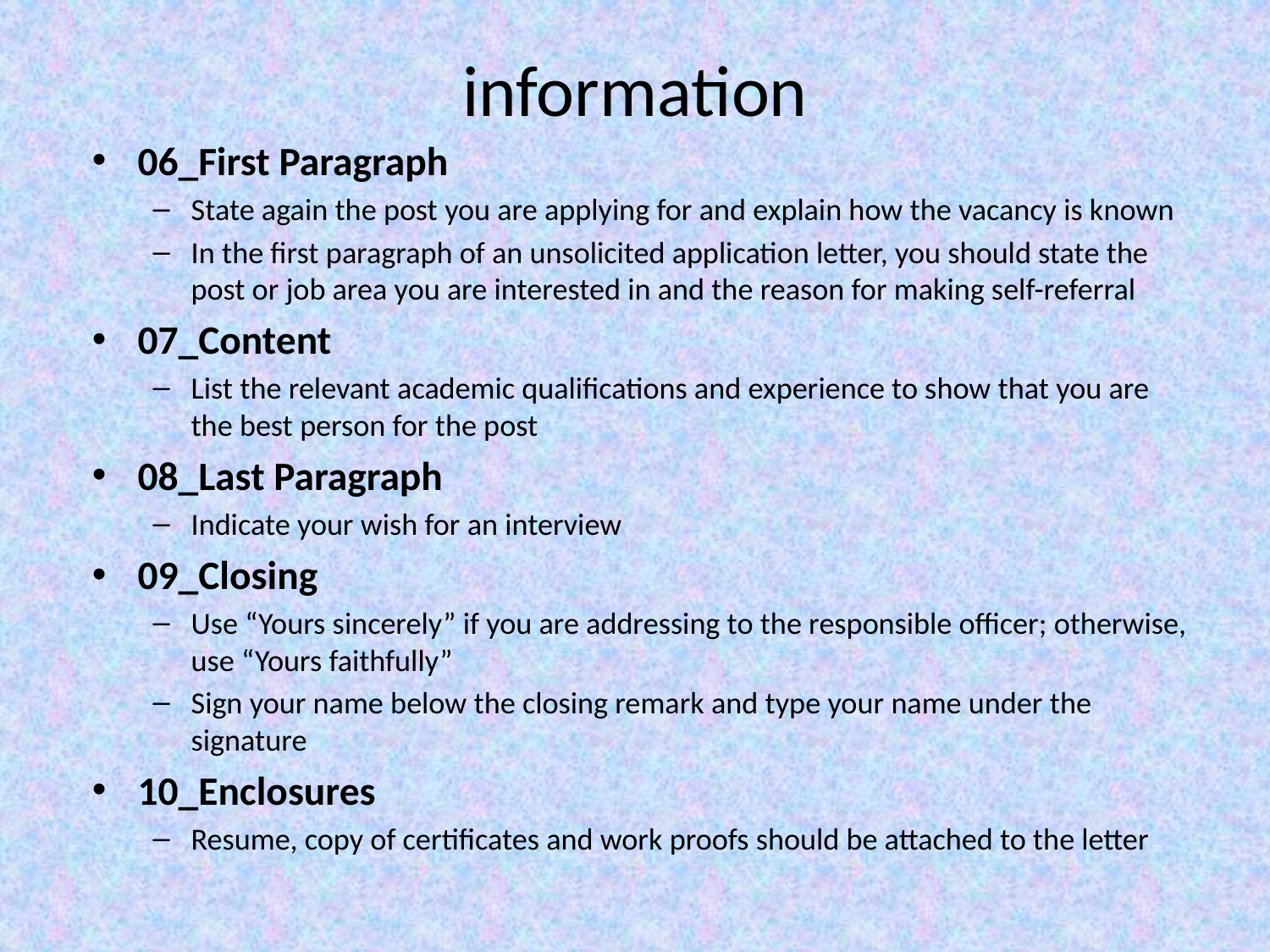

# information
06_First Paragraph
State again the post you are applying for and explain how the vacancy is known
In the first paragraph of an unsolicited application letter, you should state the post or job area you are interested in and the reason for making self-referral
07_Content
List the relevant academic qualifications and experience to show that you are the best person for the post
08_Last Paragraph
Indicate your wish for an interview
09_Closing
Use “Yours sincerely” if you are addressing to the responsible officer; otherwise, use “Yours faithfully”
Sign your name below the closing remark and type your name under the signature
10_Enclosures
Resume, copy of certificates and work proofs should be attached to the letter